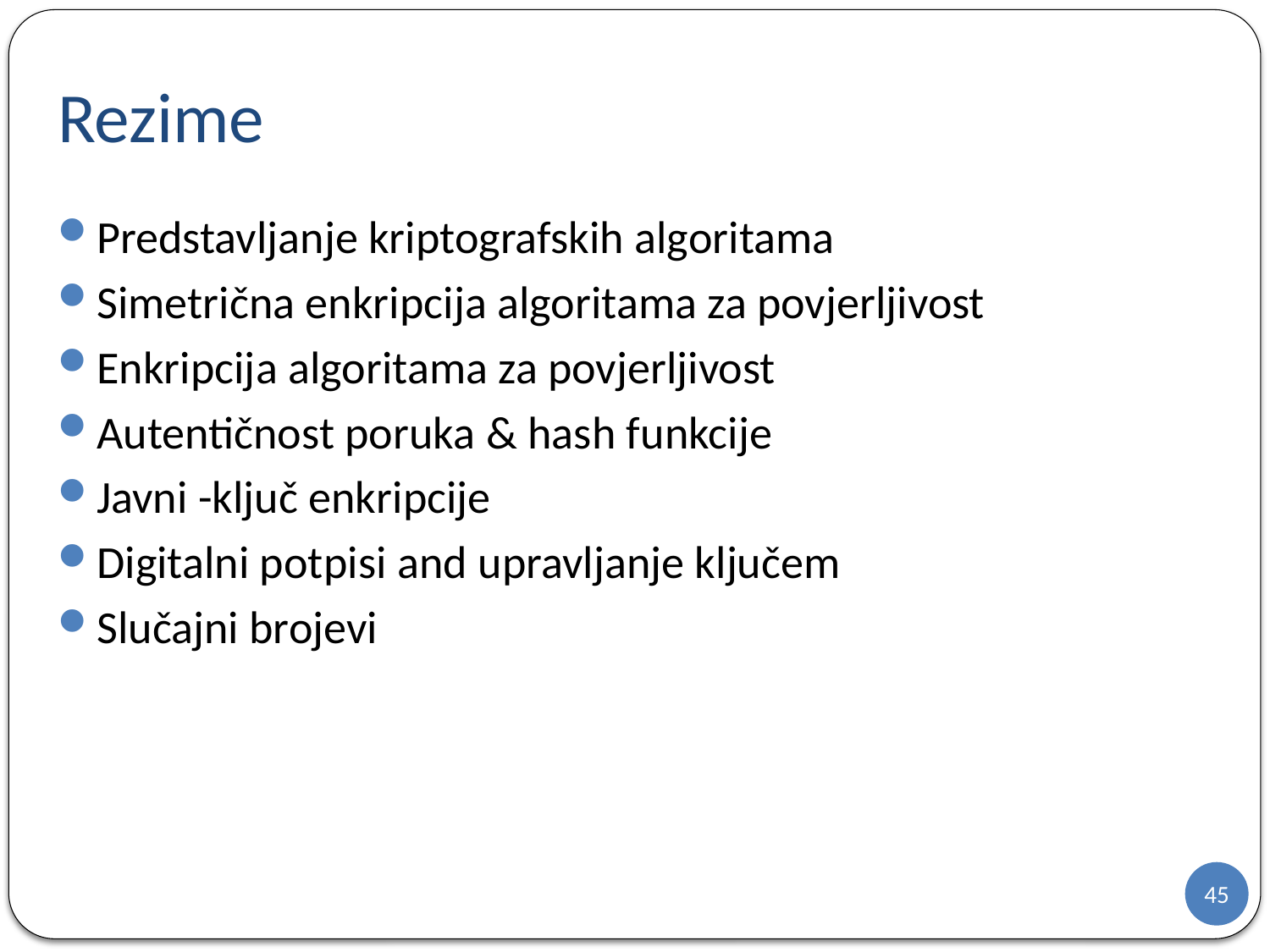

# Rezime
Predstavljanje kriptografskih algoritama
Simetrična enkripcija algoritama za povjerljivost
Enkripcija algoritama za povjerljivost
Autentičnost poruka & hash funkcije
Javni -ključ enkripcije
Digitalni potpisi and upravljanje ključem
Slučajni brojevi
45